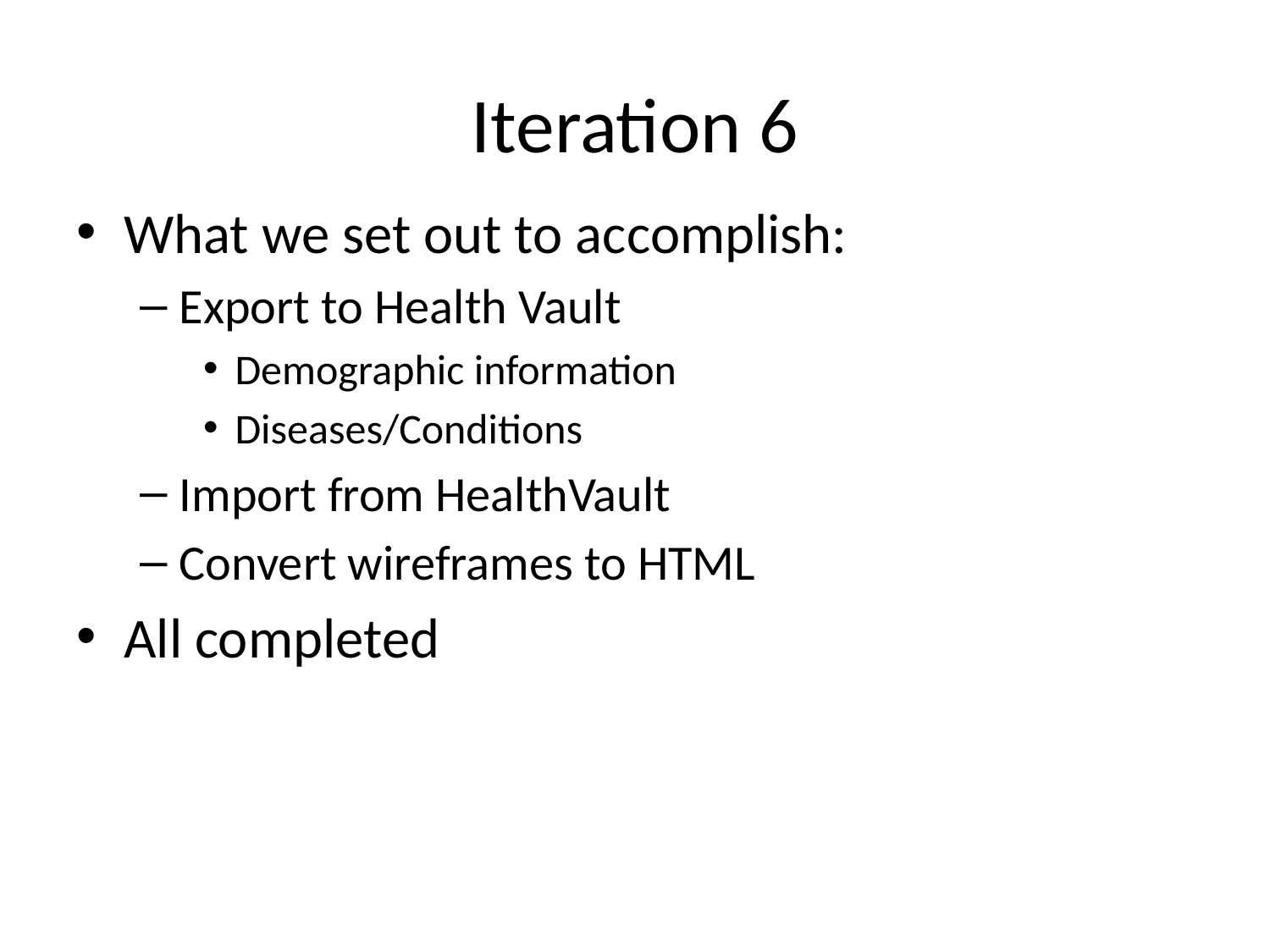

Iteration 6
What we set out to accomplish:
Export to Health Vault
Demographic information
Diseases/Conditions
Import from HealthVault
Convert wireframes to HTML
All completed